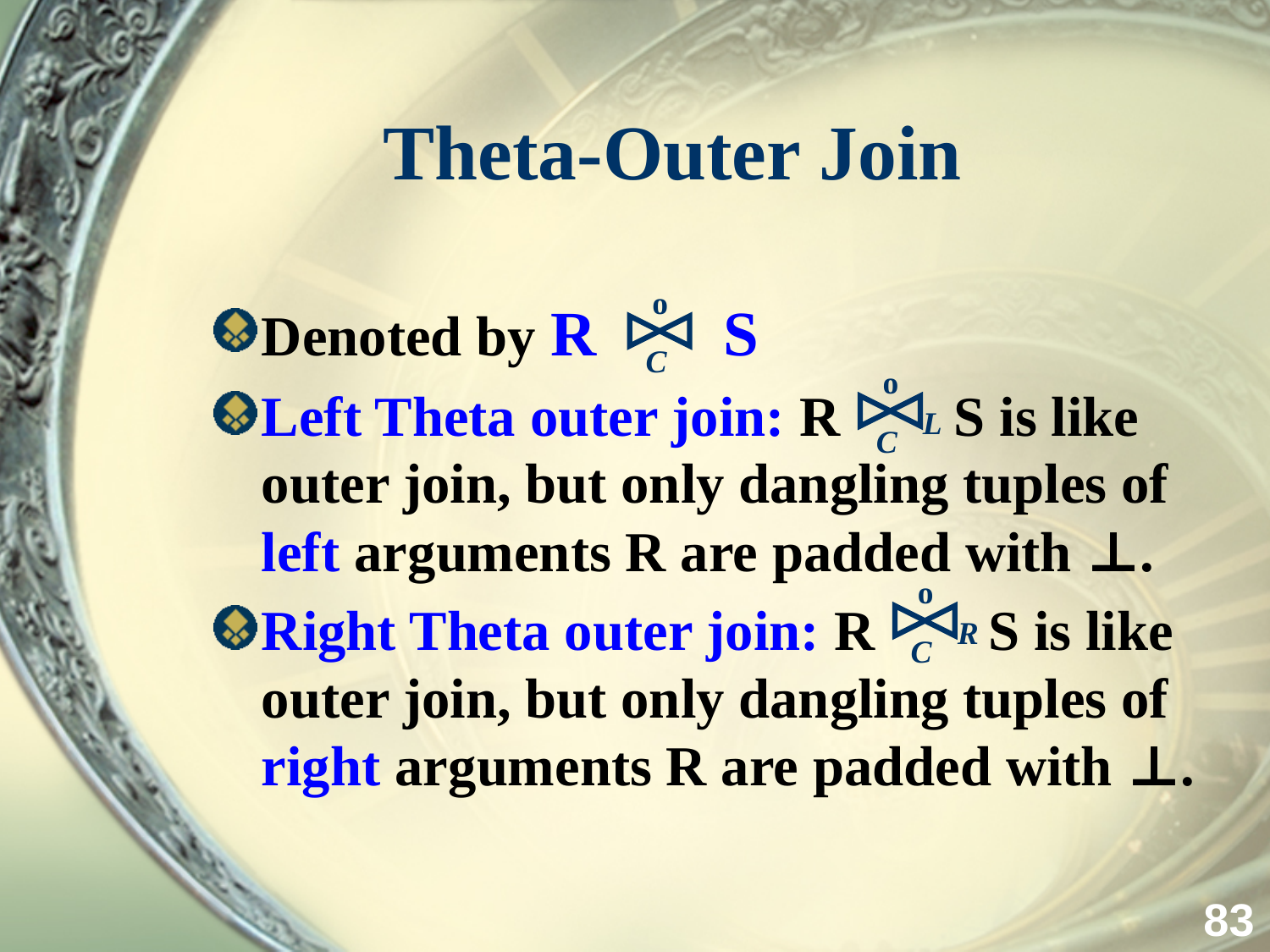

# Theta-Outer Join
o

C
Denoted by R        S
Left Theta outer join: R        S is like outer join, but only dangling tuples of left arguments R are padded with ⊥.
Right Theta outer join: R        S is like outer join, but only dangling tuples of right arguments R are padded with ⊥.

o

L
C
o

R
C
83